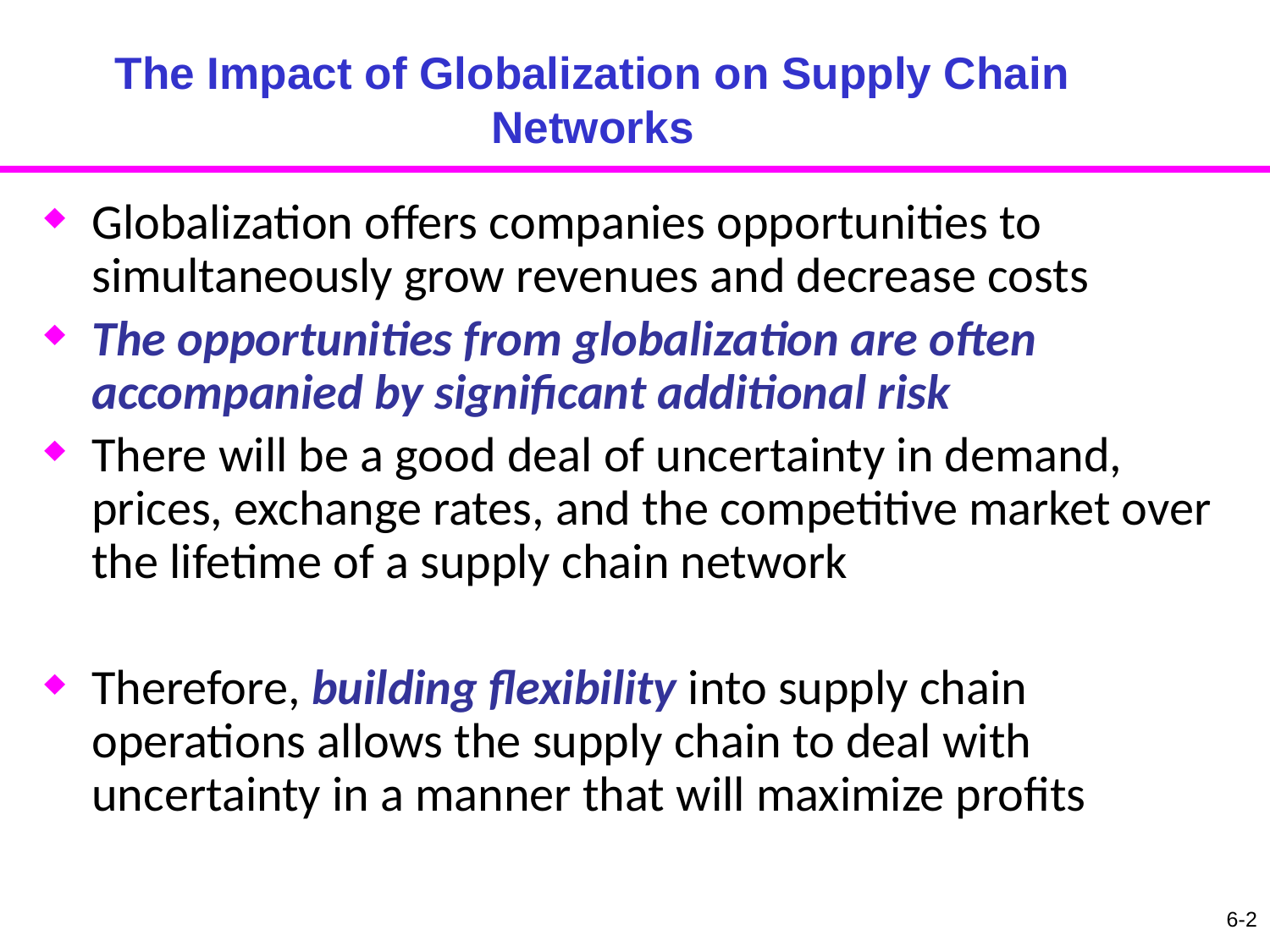

The Impact of Globalization on Supply Chain Networks
Globalization offers companies opportunities to simultaneously grow revenues and decrease costs
The opportunities from globalization are often accompanied by significant additional risk
There will be a good deal of uncertainty in demand, prices, exchange rates, and the competitive market over the lifetime of a supply chain network

Therefore, building flexibility into supply chain operations allows the supply chain to deal with uncertainty in a manner that will maximize profits
6-2